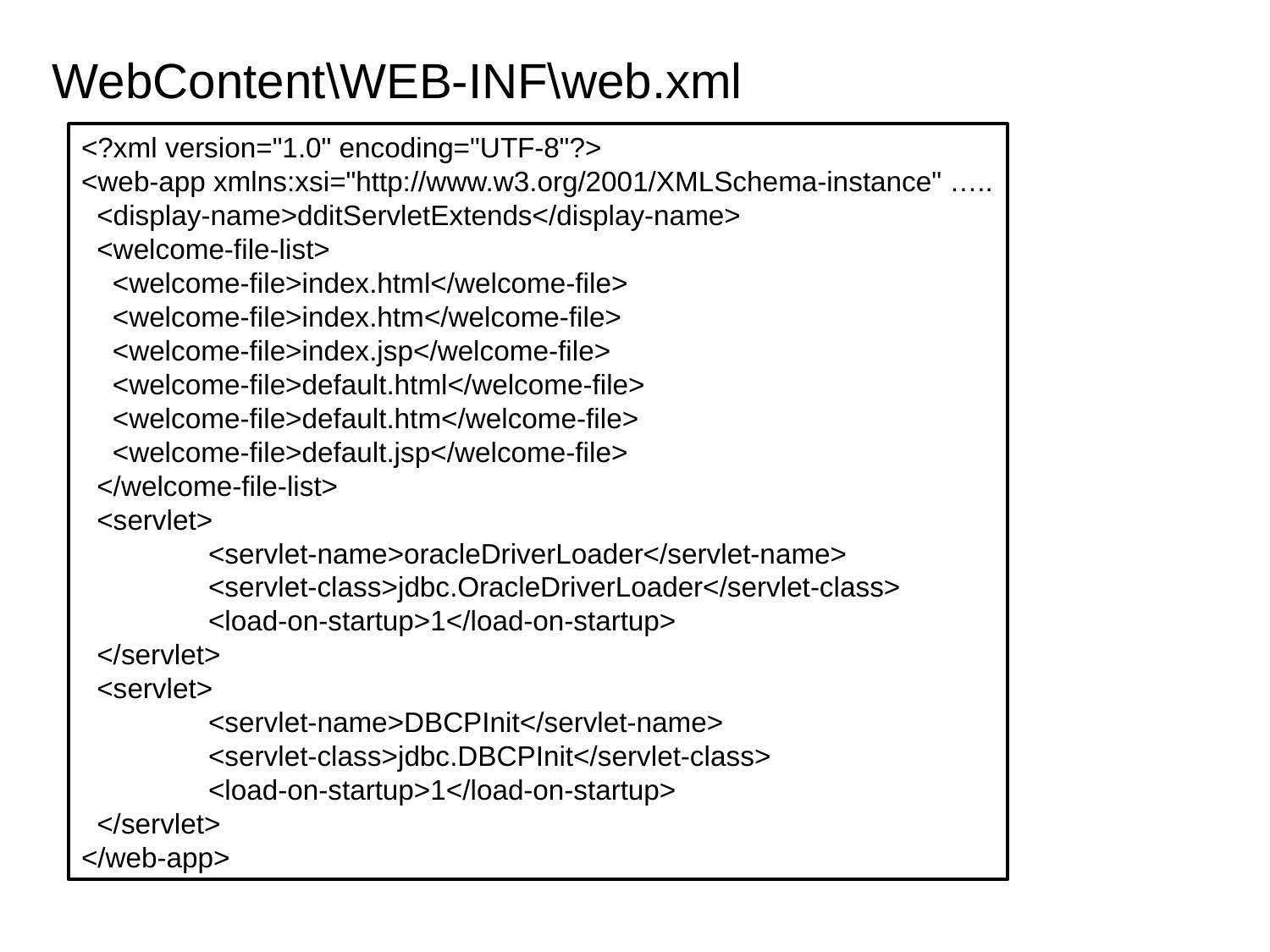

# WebContent\WEB-INF\web.xml
<?xml version="1.0" encoding="UTF-8"?>
<web-app xmlns:xsi="http://www.w3.org/2001/XMLSchema-instance" …..
  <display-name>dditServletExtends</display-name>
  <welcome-file-list>
    <welcome-file>index.html</welcome-file>
    <welcome-file>index.htm</welcome-file>
    <welcome-file>index.jsp</welcome-file>
    <welcome-file>default.html</welcome-file>
    <welcome-file>default.htm</welcome-file>
    <welcome-file>default.jsp</welcome-file>
  </welcome-file-list>
  <servlet>
  	<servlet-name>oracleDriverLoader</servlet-name>
  	<servlet-class>jdbc.OracleDriverLoader</servlet-class>
  	<load-on-startup>1</load-on-startup>
  </servlet>
  <servlet>
  	<servlet-name>DBCPInit</servlet-name>
  	<servlet-class>jdbc.DBCPInit</servlet-class>
  	<load-on-startup>1</load-on-startup>
  </servlet>
</web-app>